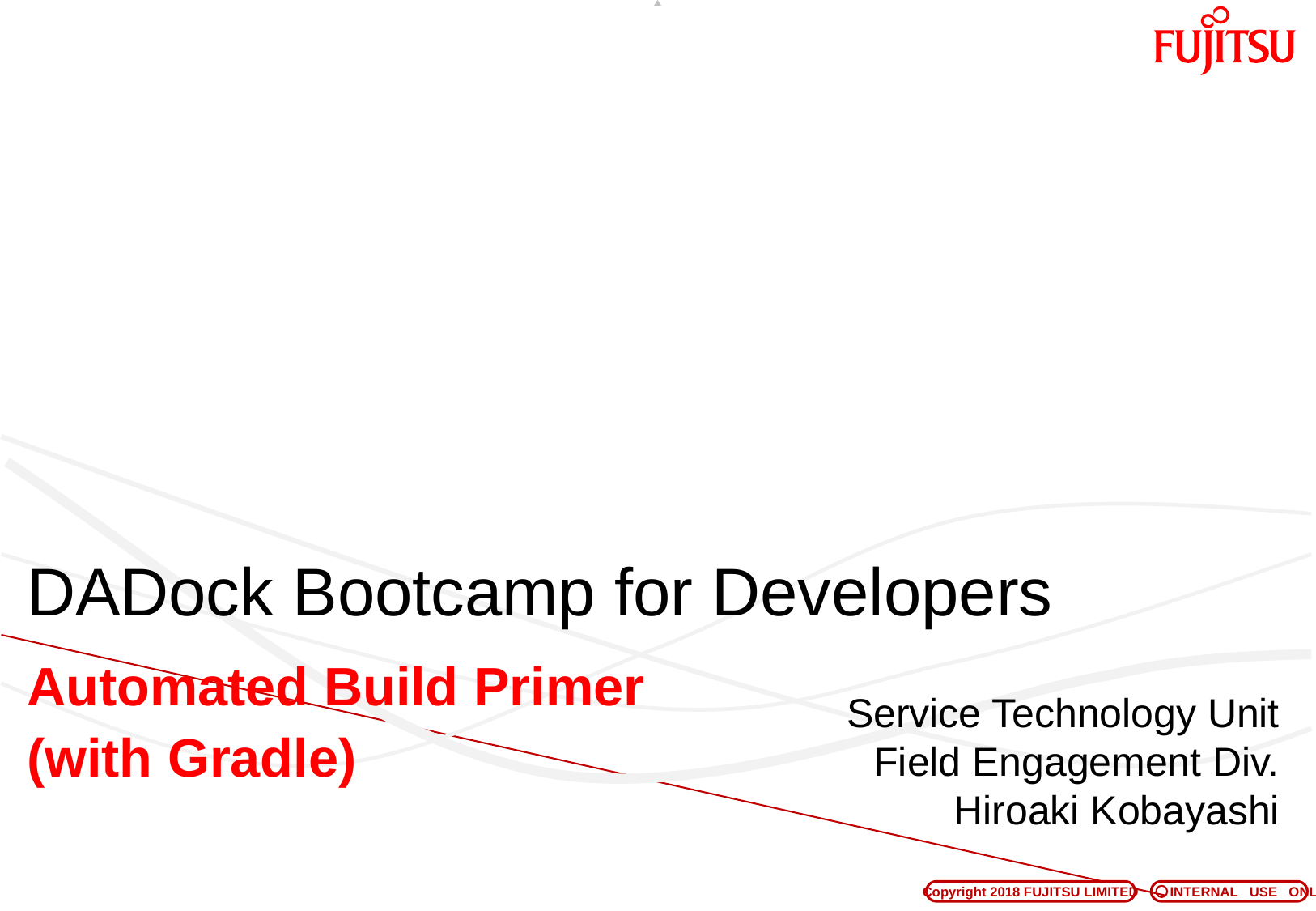

# DADock Bootcamp for Developers
Automated Build Primer
(with Gradle)
Service Technology Unit
Field Engagement Div.
Hiroaki Kobayashi